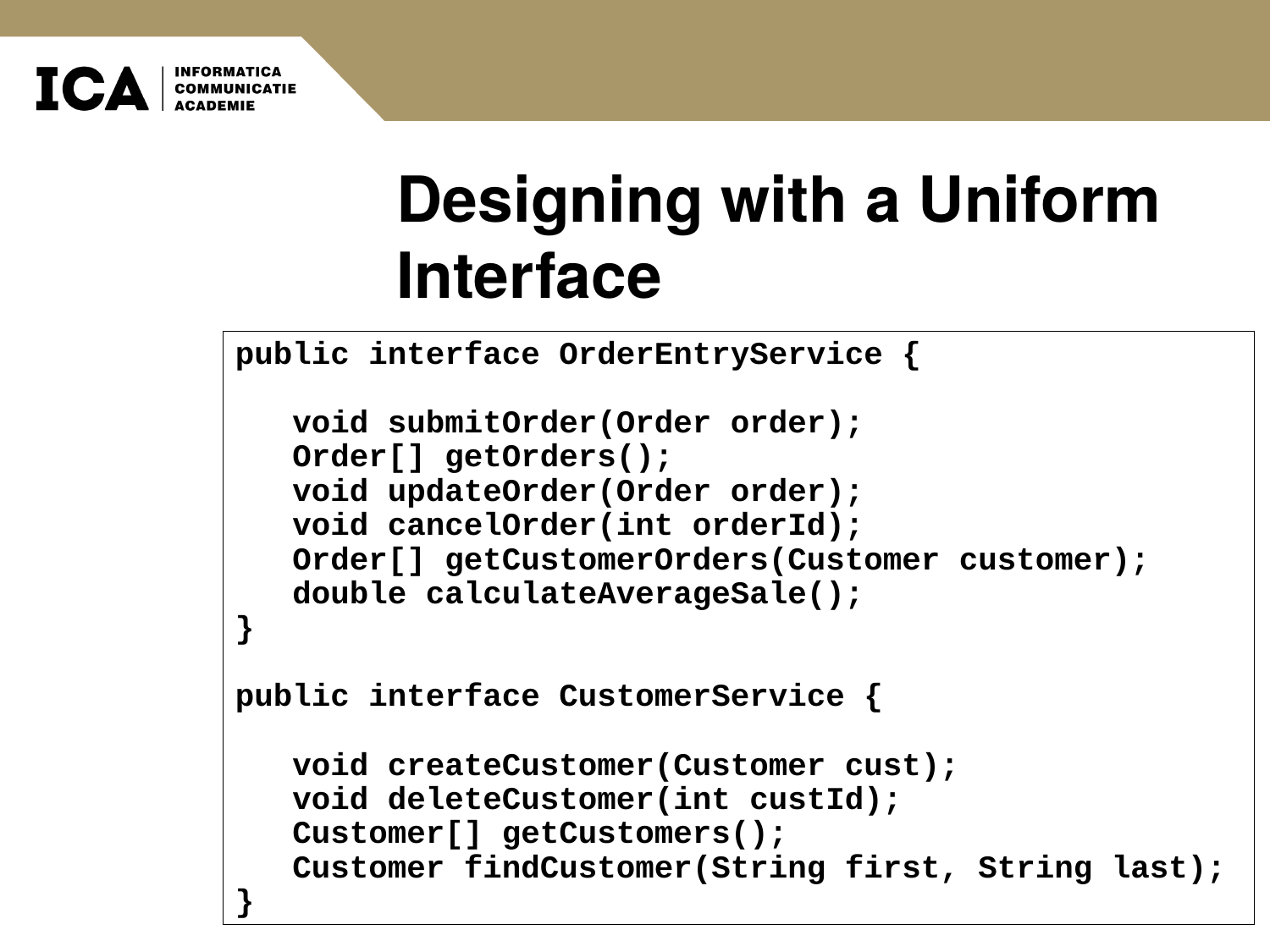

# Designing with a Uniform Interface

public interface OrderEntryService {

   void submitOrder(Order order);
   Order[] getOrders();
   void updateOrder(Order order);
   void cancelOrder(int orderId);
   Order[] getCustomerOrders(Customer customer);
   double calculateAverageSale();
}

public interface CustomerService {

   void createCustomer(Customer cust);
   void deleteCustomer(int custId);
   Customer[] getCustomers();
   Customer findCustomer(String first, String last);
}